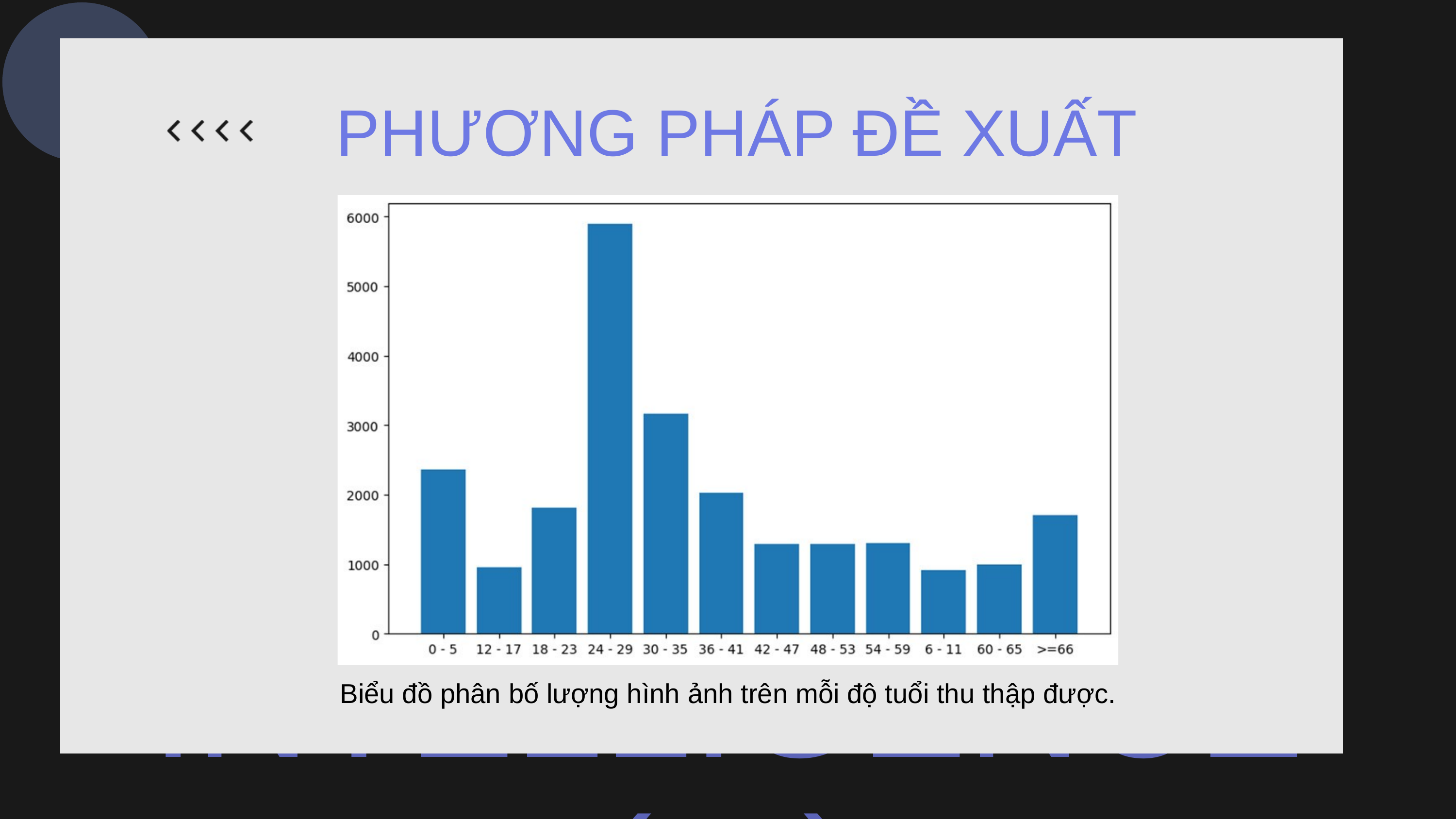

PHƯƠNG PHÁP ĐỀ XUẤT

ARTIFICIAL INTELLIGENCE (AI)
ARTIFICIAL INTELLIGENCE (AI)
Biểu đồ phân bố lượng hình ảnh trên mỗi độ tuổi thu thập được.